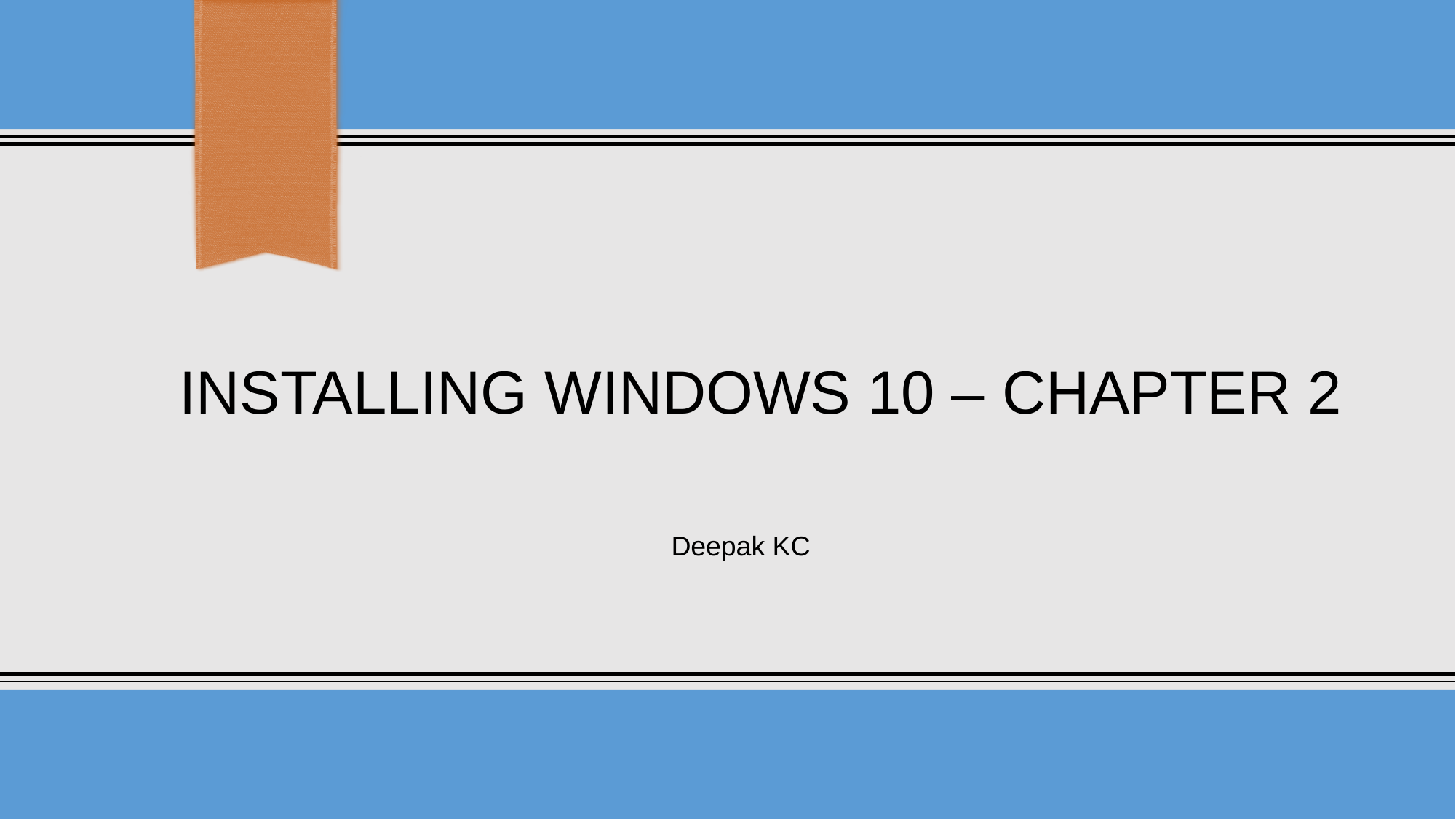

# Installing Windows 10 – Chapter 2
Deepak KC